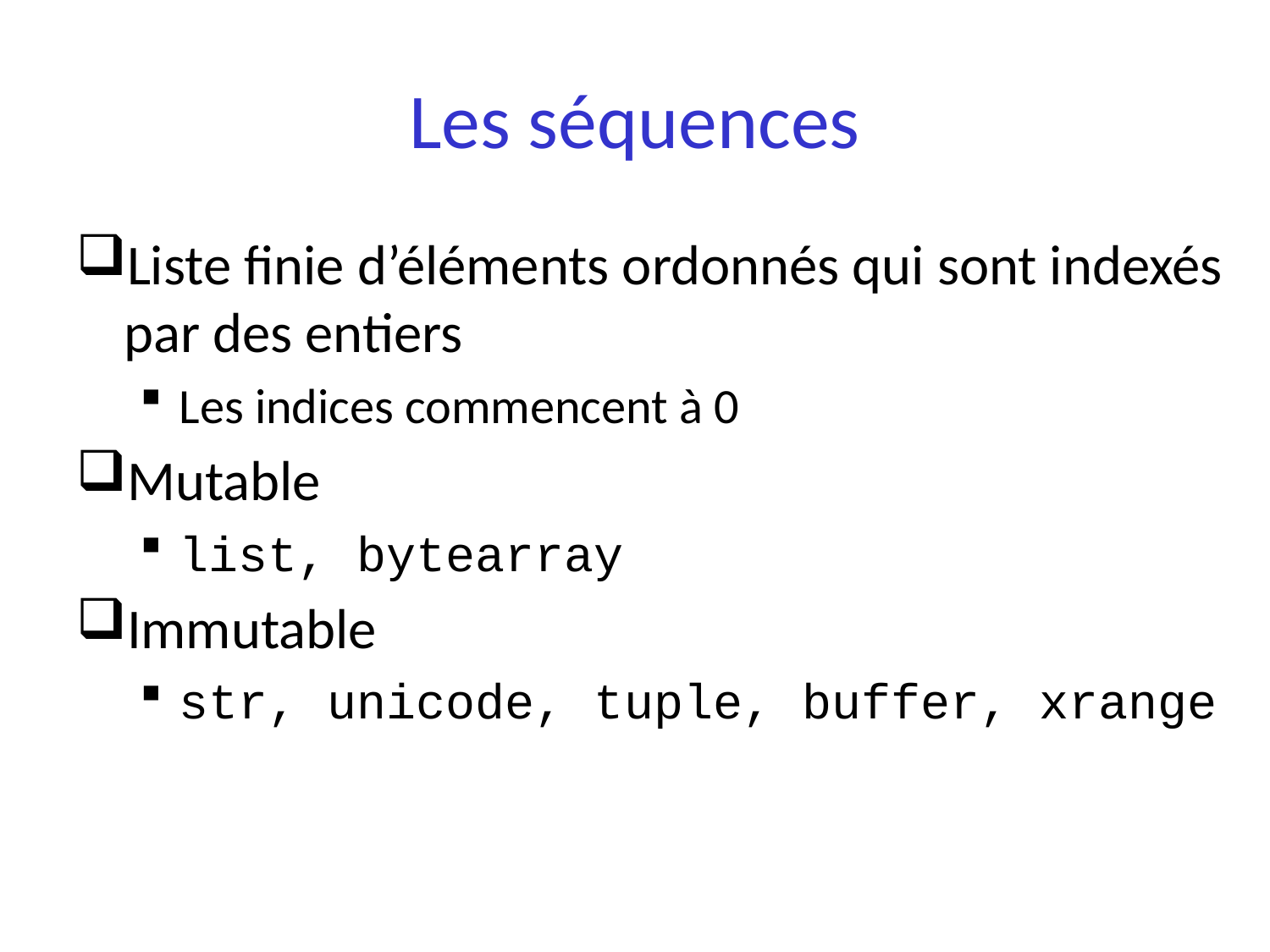

# Les séquences
Liste finie d’éléments ordonnés qui sont indexés par des entiers
Les indices commencent à 0
Mutable
list, bytearray
Immutable
str, unicode, tuple, buffer, xrange